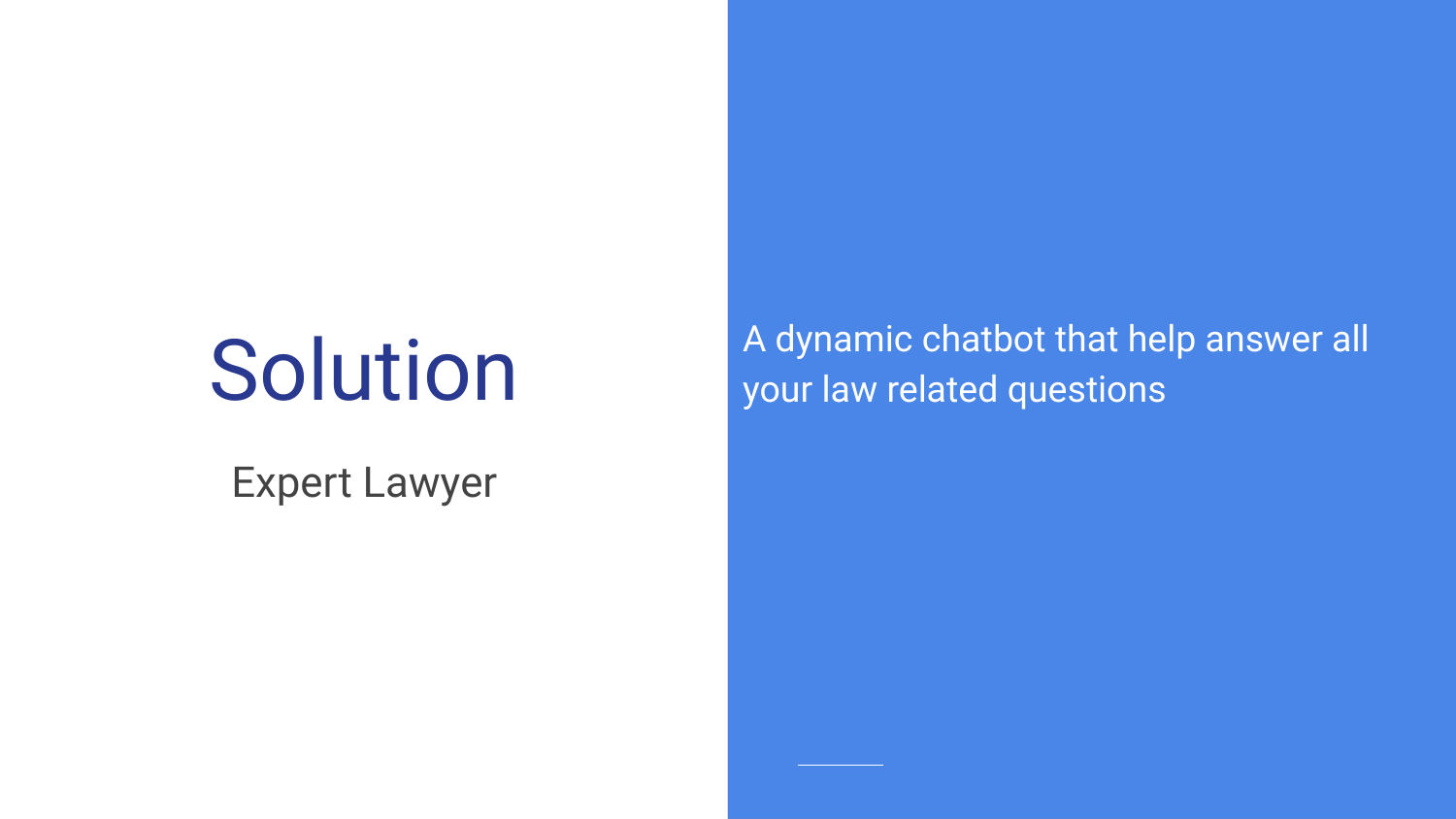

A dynamic chatbot that help answer all your law related questions

# Solution
Expert Lawyer